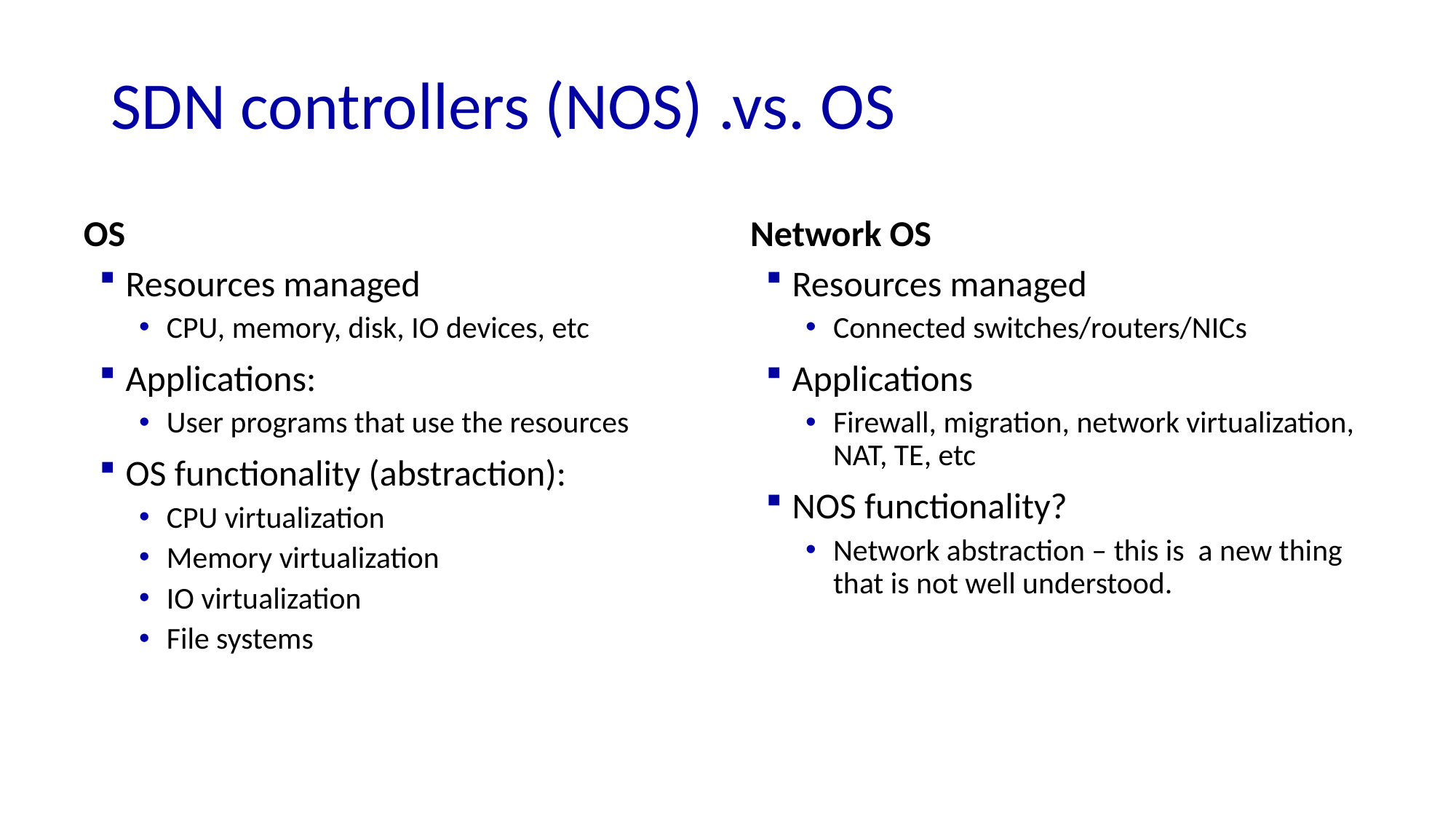

# SDN controllers (NOS) .vs. OS
OS
Network OS
Resources managed
CPU, memory, disk, IO devices, etc
Applications:
User programs that use the resources
OS functionality (abstraction):
CPU virtualization
Memory virtualization
IO virtualization
File systems

Resources managed
Connected switches/routers/NICs
Applications
Firewall, migration, network virtualization, NAT, TE, etc
NOS functionality?
Network abstraction – this is  a new thing that is not well understood.